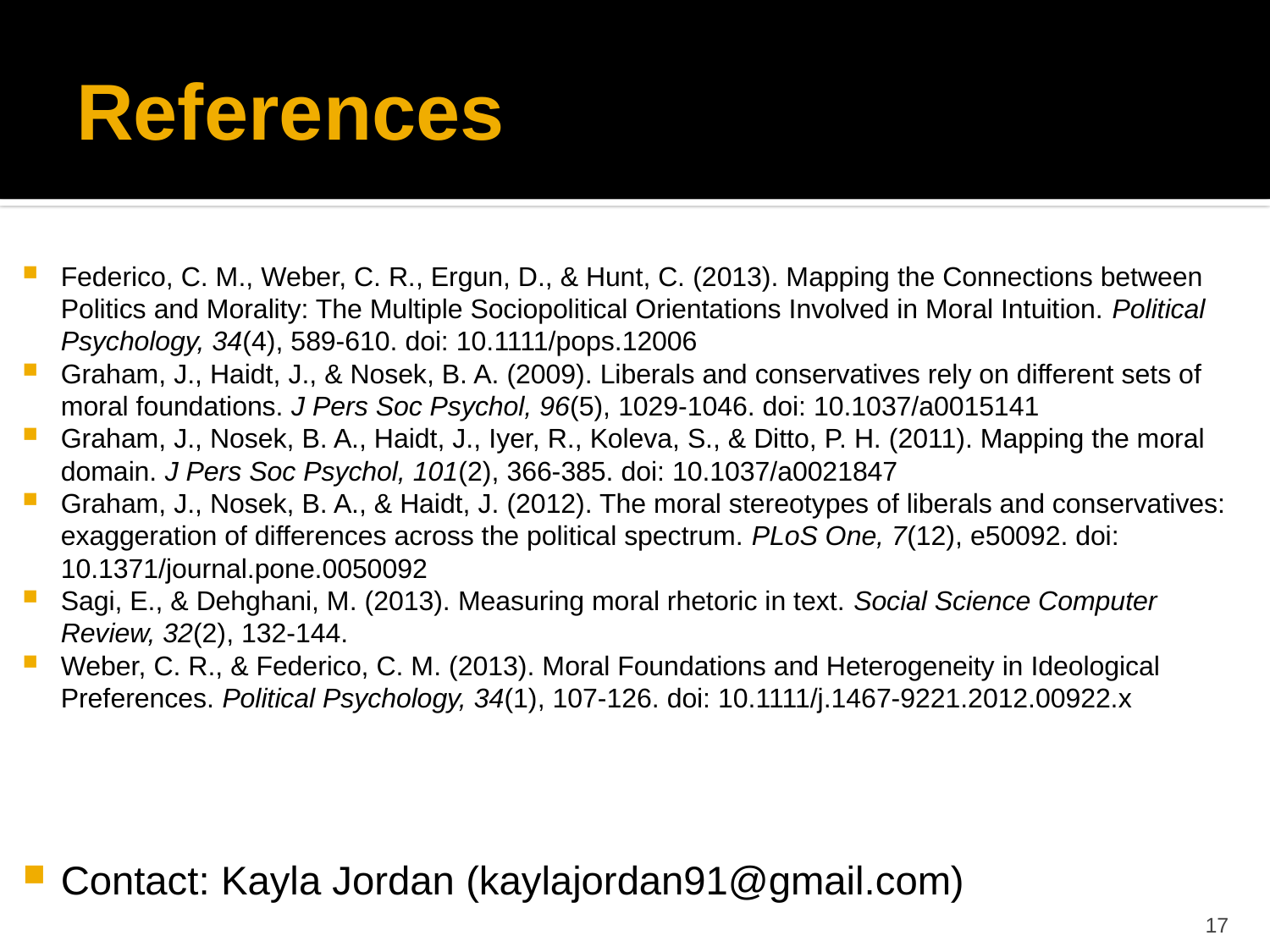

# References
Federico, C. M., Weber, C. R., Ergun, D., & Hunt, C. (2013). Mapping the Connections between Politics and Morality: The Multiple Sociopolitical Orientations Involved in Moral Intuition. Political Psychology, 34(4), 589-610. doi: 10.1111/pops.12006
Graham, J., Haidt, J., & Nosek, B. A. (2009). Liberals and conservatives rely on different sets of moral foundations. J Pers Soc Psychol, 96(5), 1029-1046. doi: 10.1037/a0015141
Graham, J., Nosek, B. A., Haidt, J., Iyer, R., Koleva, S., & Ditto, P. H. (2011). Mapping the moral domain. J Pers Soc Psychol, 101(2), 366-385. doi: 10.1037/a0021847
Graham, J., Nosek, B. A., & Haidt, J. (2012). The moral stereotypes of liberals and conservatives: exaggeration of differences across the political spectrum. PLoS One, 7(12), e50092. doi: 10.1371/journal.pone.0050092
Sagi, E., & Dehghani, M. (2013). Measuring moral rhetoric in text. Social Science Computer Review, 32(2), 132-144.
Weber, C. R., & Federico, C. M. (2013). Moral Foundations and Heterogeneity in Ideological Preferences. Political Psychology, 34(1), 107-126. doi: 10.1111/j.1467-9221.2012.00922.x

Contact: Kayla Jordan (kaylajordan91@gmail.com)
17